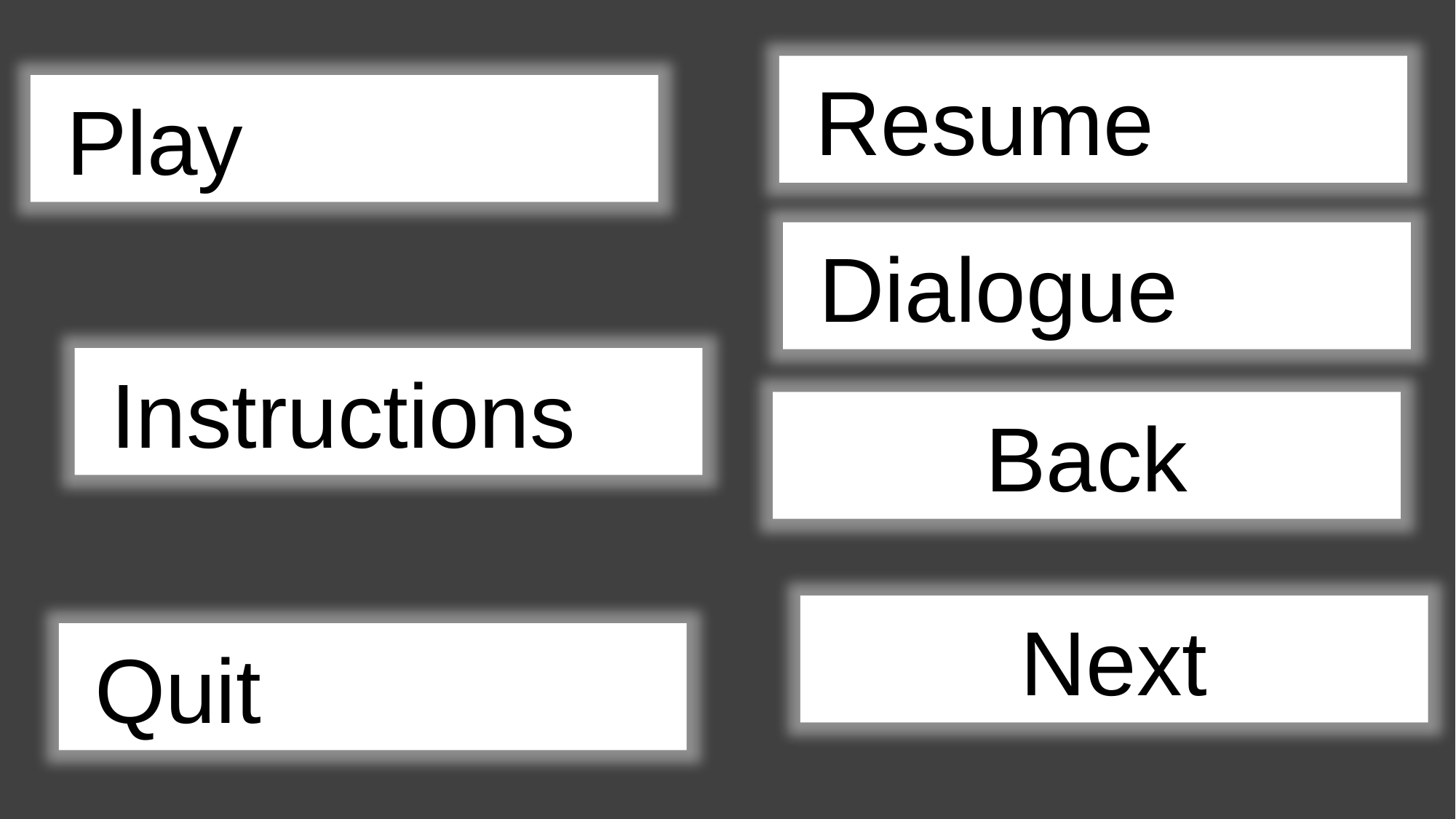

Resume
 Play
 Dialogue
 Instructions
Back
Next
 Quit